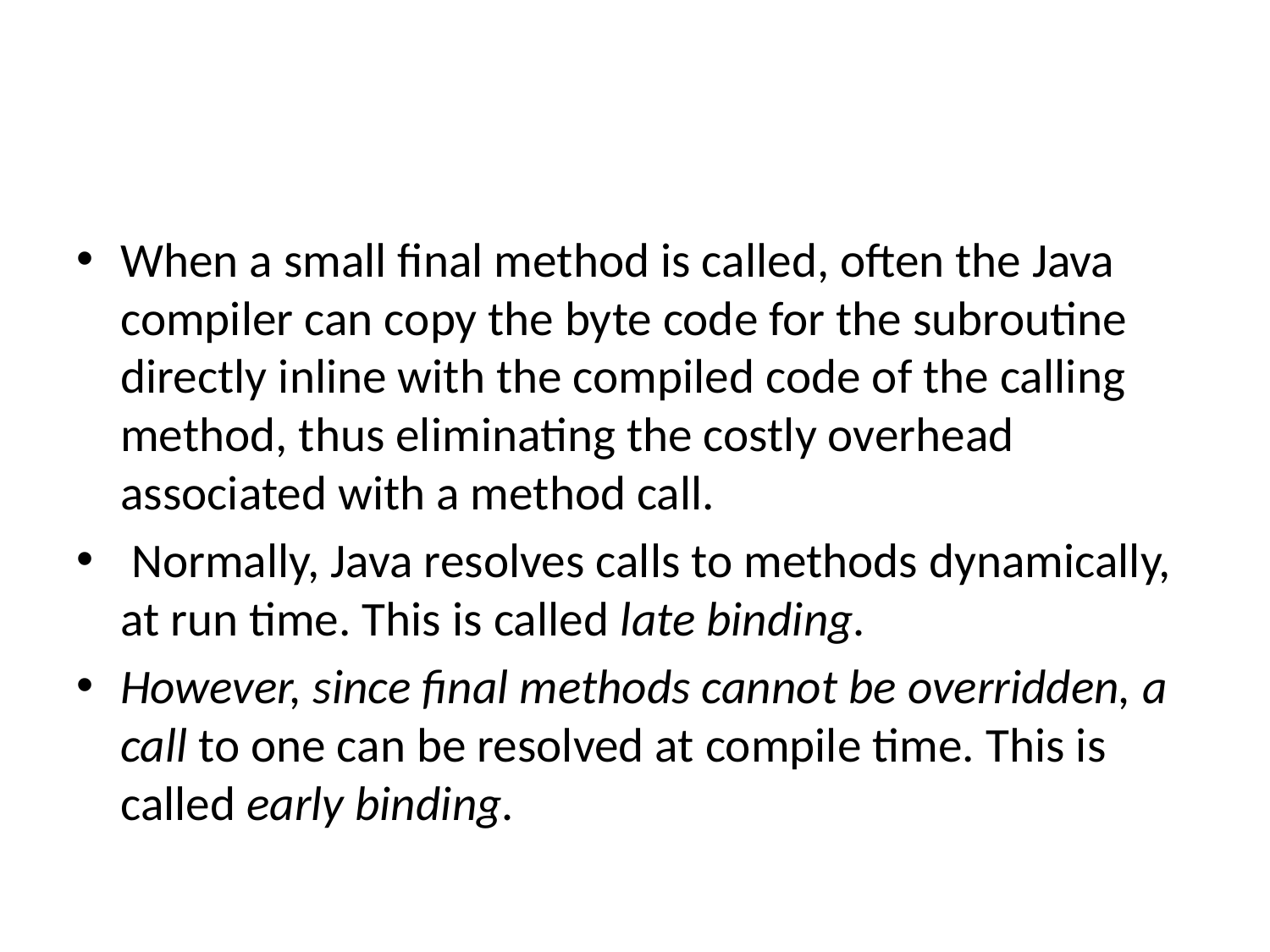

#
When a small final method is called, often the Java compiler can copy the byte code for the subroutine directly inline with the compiled code of the calling method, thus eliminating the costly overhead associated with a method call.
 Normally, Java resolves calls to methods dynamically, at run time. This is called late binding.
However, since final methods cannot be overridden, a call to one can be resolved at compile time. This is called early binding.